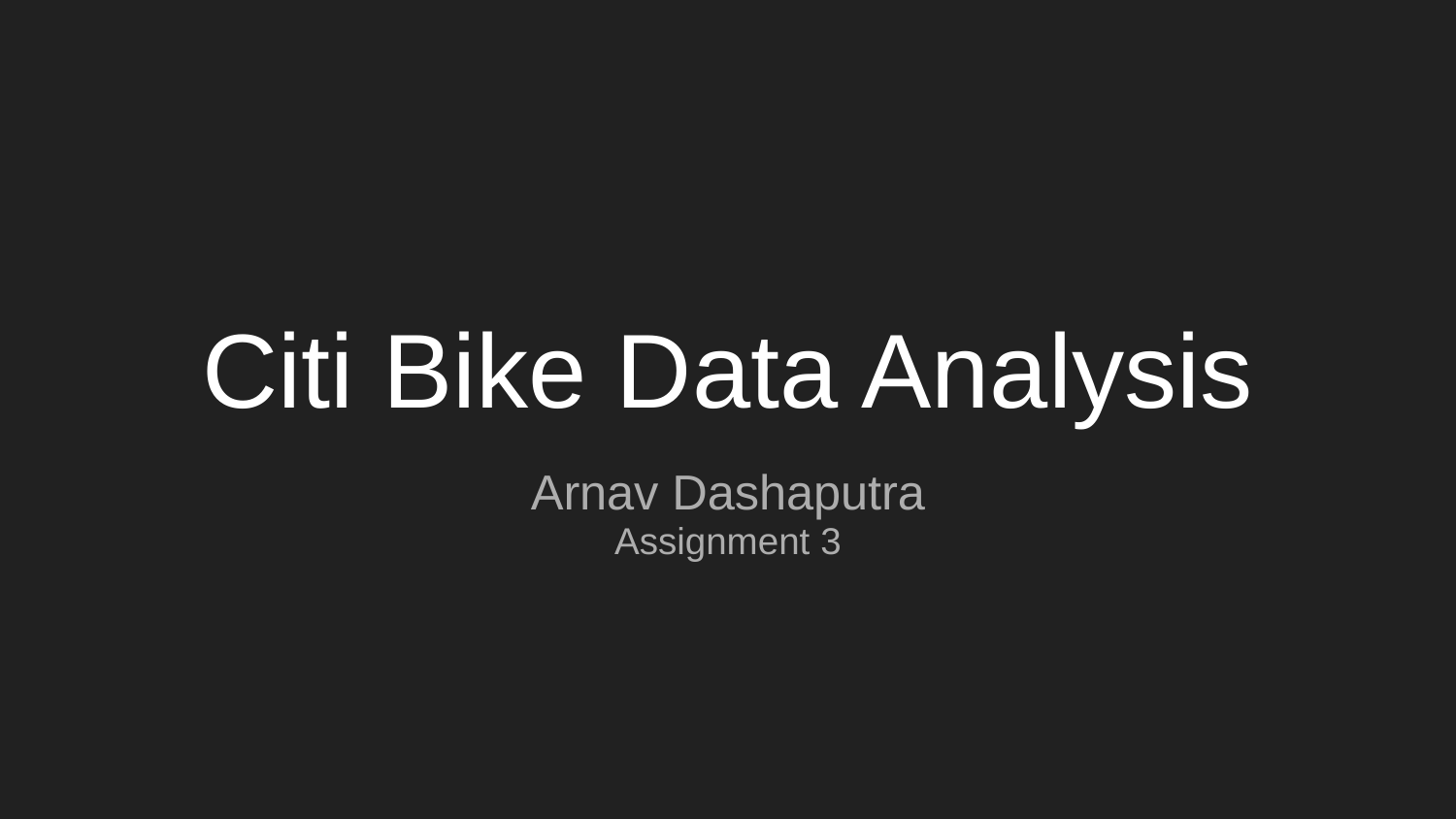

# Citi Bike Data Analysis
Arnav Dashaputra
Assignment 3